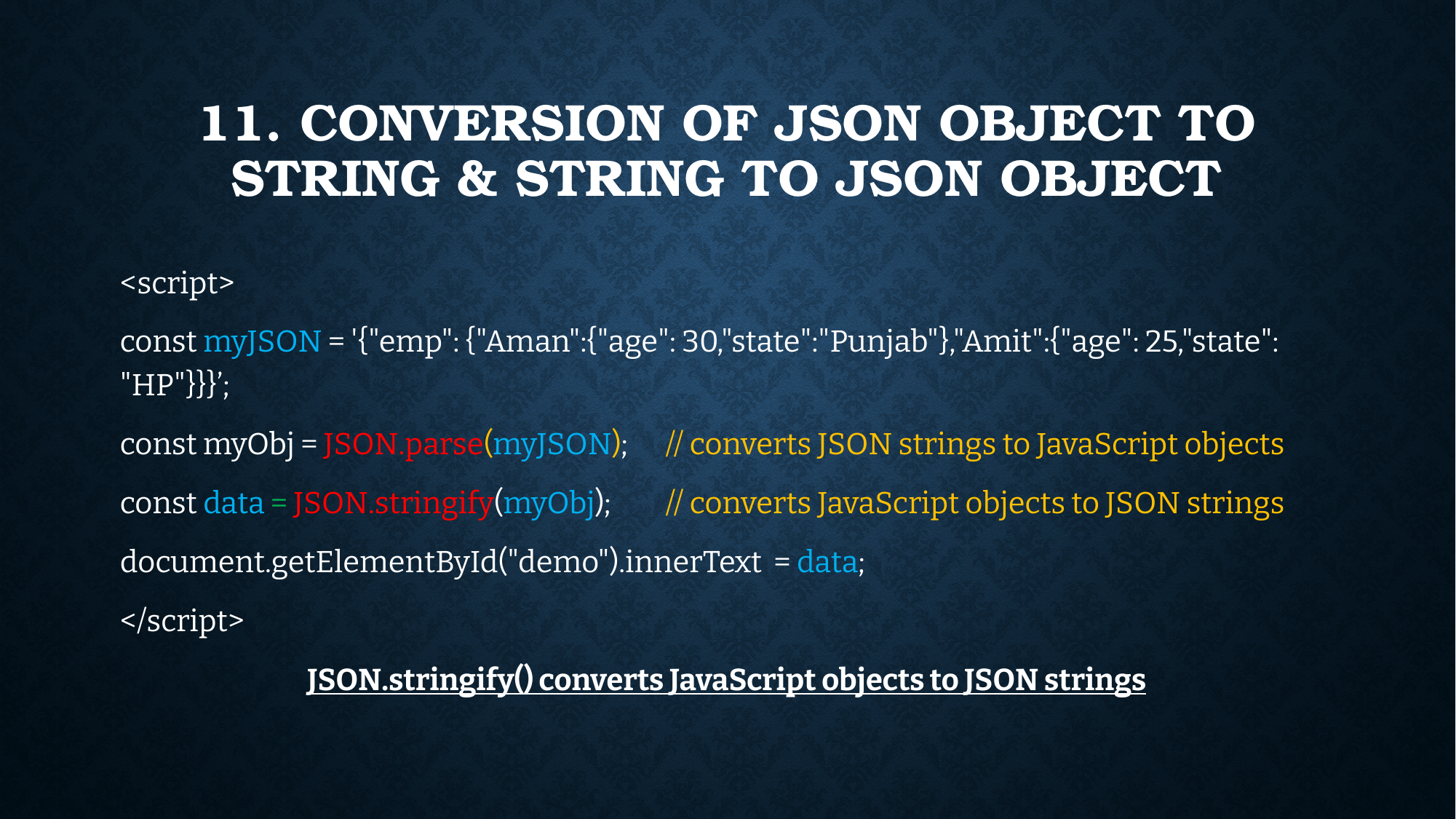

# 11. Conversion of JSON object to string & string to JSON object
<script>
const myJSON = '{"emp": {"Aman":{"age": 30,"state":"Punjab"},"Amit":{"age": 25,"state": "HP"}}}’;
const myObj = JSON.parse(myJSON); 	// converts JSON strings to JavaScript objects
const data = JSON.stringify(myObj);	// converts JavaScript objects to JSON strings
document.getElementById("demo").innerText  = data;
</script>
JSON.stringify() converts JavaScript objects to JSON strings